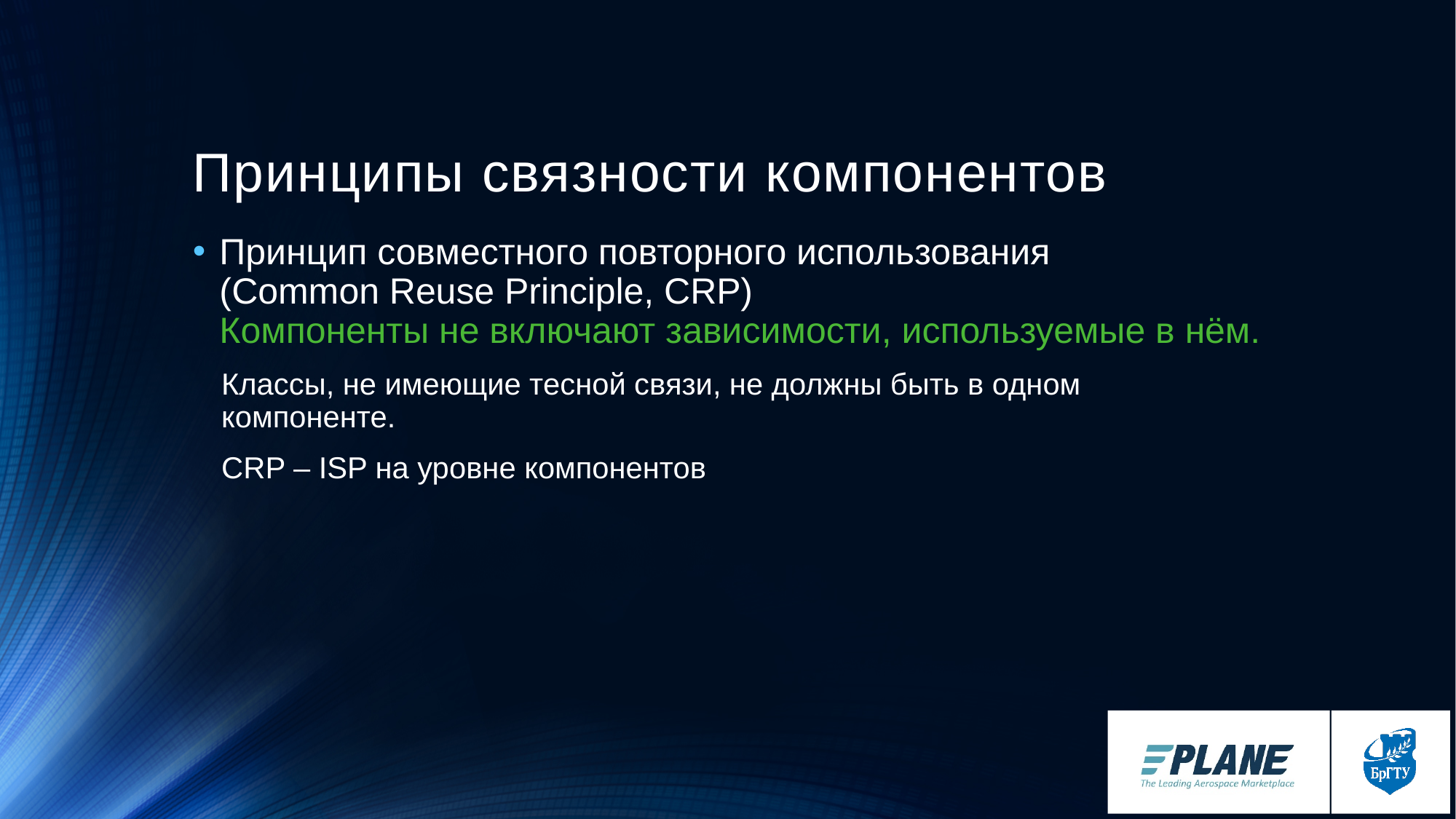

# Принципы связности компонентов
Принцип совместного повторного использования
(Common Reuse Principle, CRP)
Компоненты не включают зависимости, используемые в нём.
Классы, не имеющие тесной связи, не должны быть в одном компоненте.
CRP – ISP на уровне компонентов